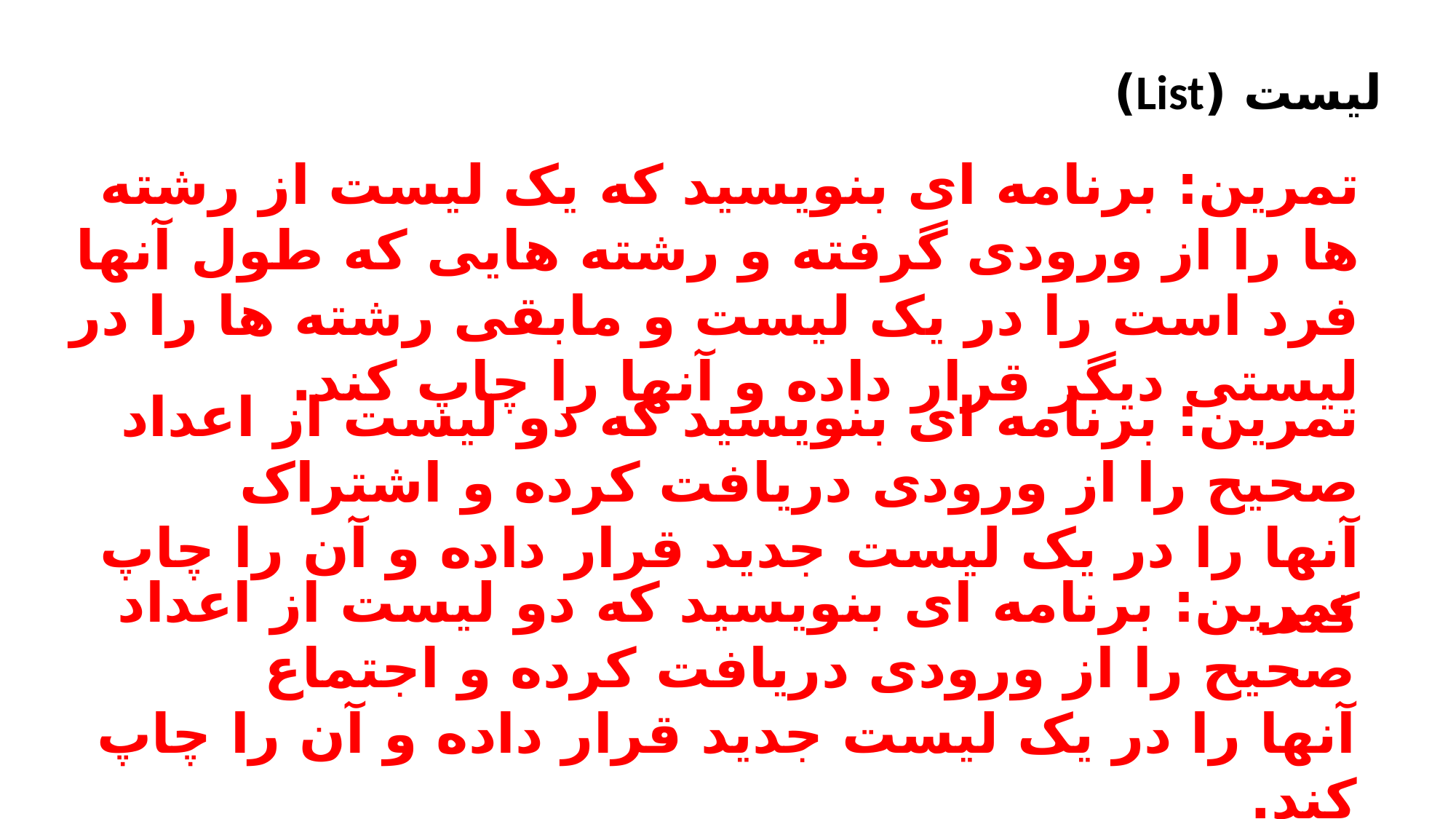

لیست (List)
تمرین: برنامه ای بنویسید که یک لیست از رشته ها را از ورودی گرفته و رشته هایی که طول آنها فرد است را در یک لیست و مابقی رشته ها را در لیستی دیگر قرار داده و آنها را چاپ کند.
تمرین: برنامه ای بنویسید که دو لیست از اعداد صحیح را از ورودی دریافت کرده و اشتراک
آنها را در یک لیست جدید قرار داده و آن را چاپ کند.
تمرین: برنامه ای بنویسید که دو لیست از اعداد صحیح را از ورودی دریافت کرده و اجتماع
آنها را در یک لیست جدید قرار داده و آن را چاپ کند.